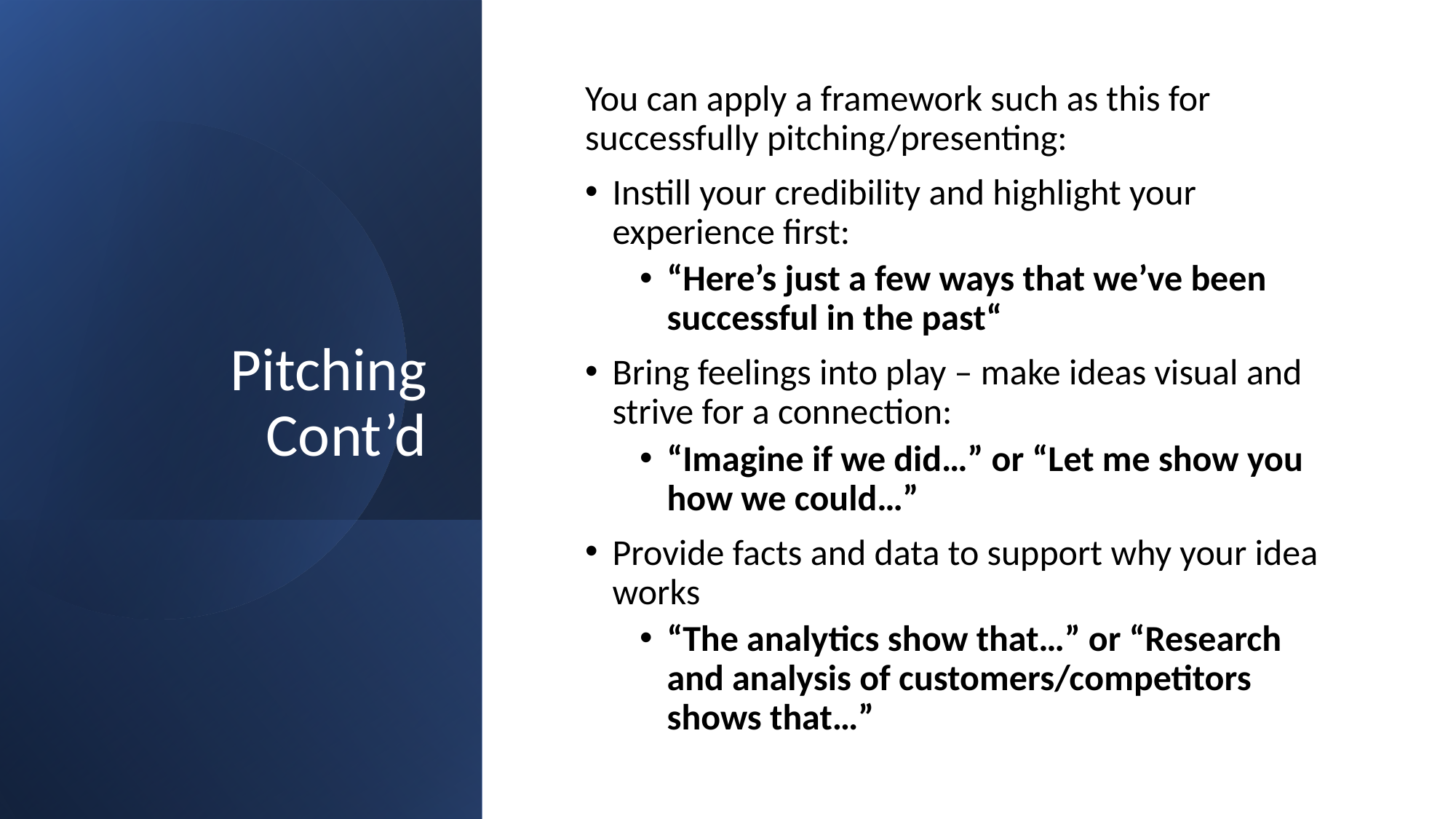

# Pitching Cont’d
You can apply a framework such as this for successfully pitching/presenting:
Instill your credibility and highlight your experience first:
“Here’s just a few ways that we’ve been successful in the past“
Bring feelings into play – make ideas visual and strive for a connection:
“Imagine if we did…” or “Let me show you how we could…”
Provide facts and data to support why your idea works
“The analytics show that…” or “Research and analysis of customers/competitors shows that…”